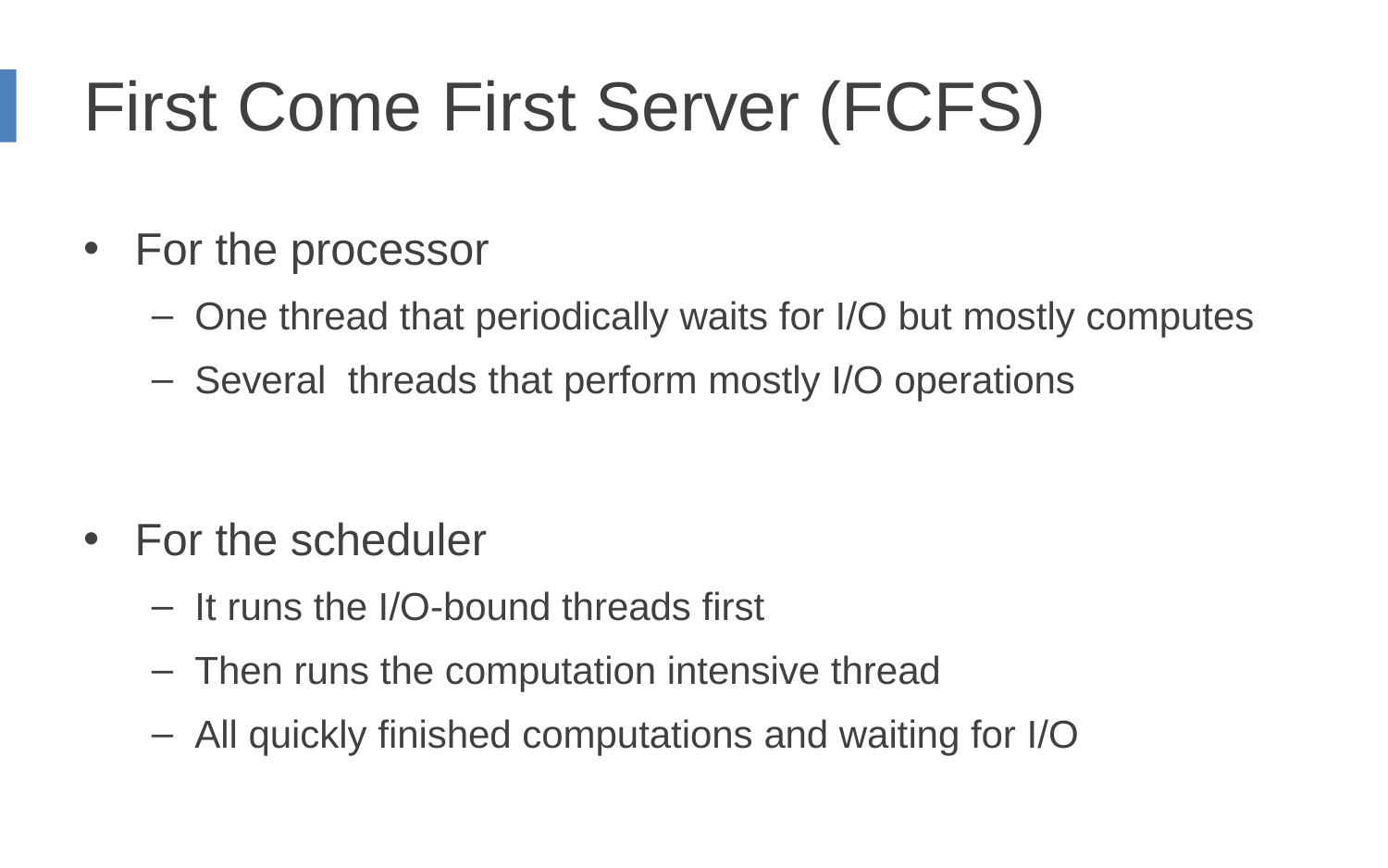

# First Come First Server (FCFS)
For the processor
One thread that periodically waits for I/O but mostly computes
Several  threads that perform mostly I/O operations

For the scheduler
It runs the I/O-bound threads first
Then runs the computation intensive thread
All quickly finished computations and waiting for I/O